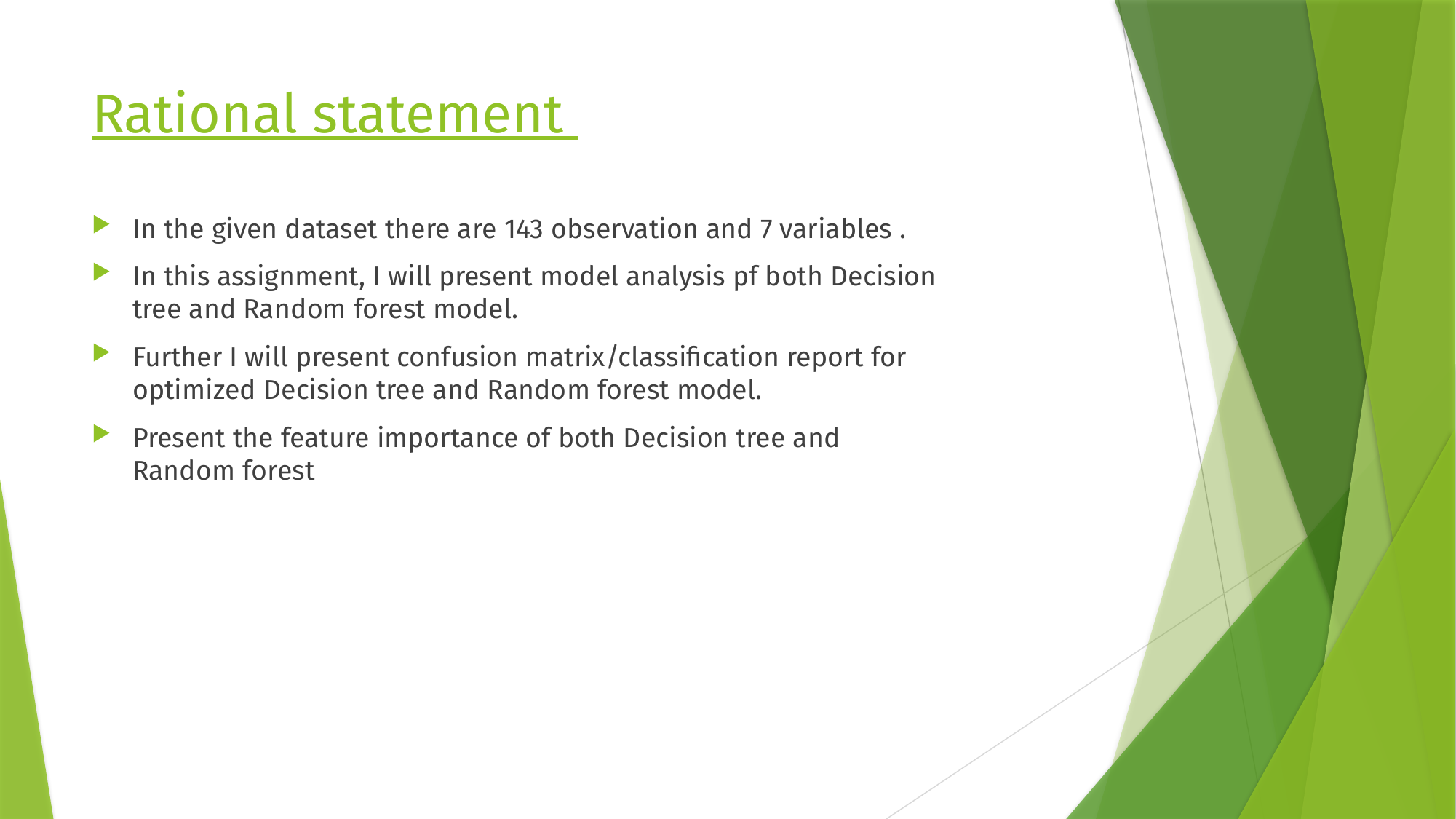

# Rational statement
In the given dataset there are 143 observation and 7 variables .
In this assignment, I will present model analysis pf both Decision tree and Random forest model.
Further I will present confusion matrix/classification report for optimized Decision tree and Random forest model.
Present the feature importance of both Decision tree and Random forest